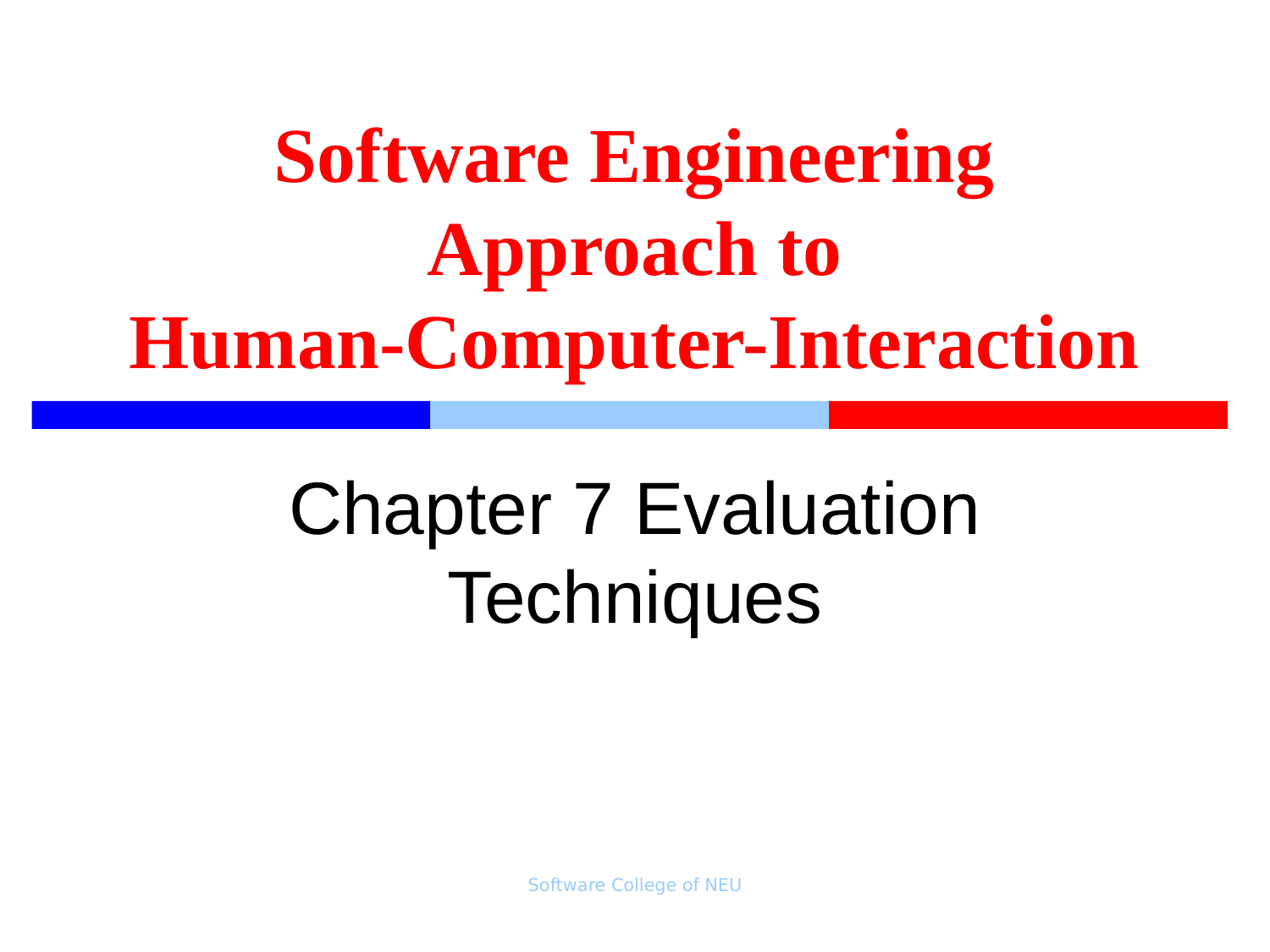

# Software Engineering Approach to Human-Computer-Interaction
Chapter 7 Evaluation Techniques
Software College of NEU